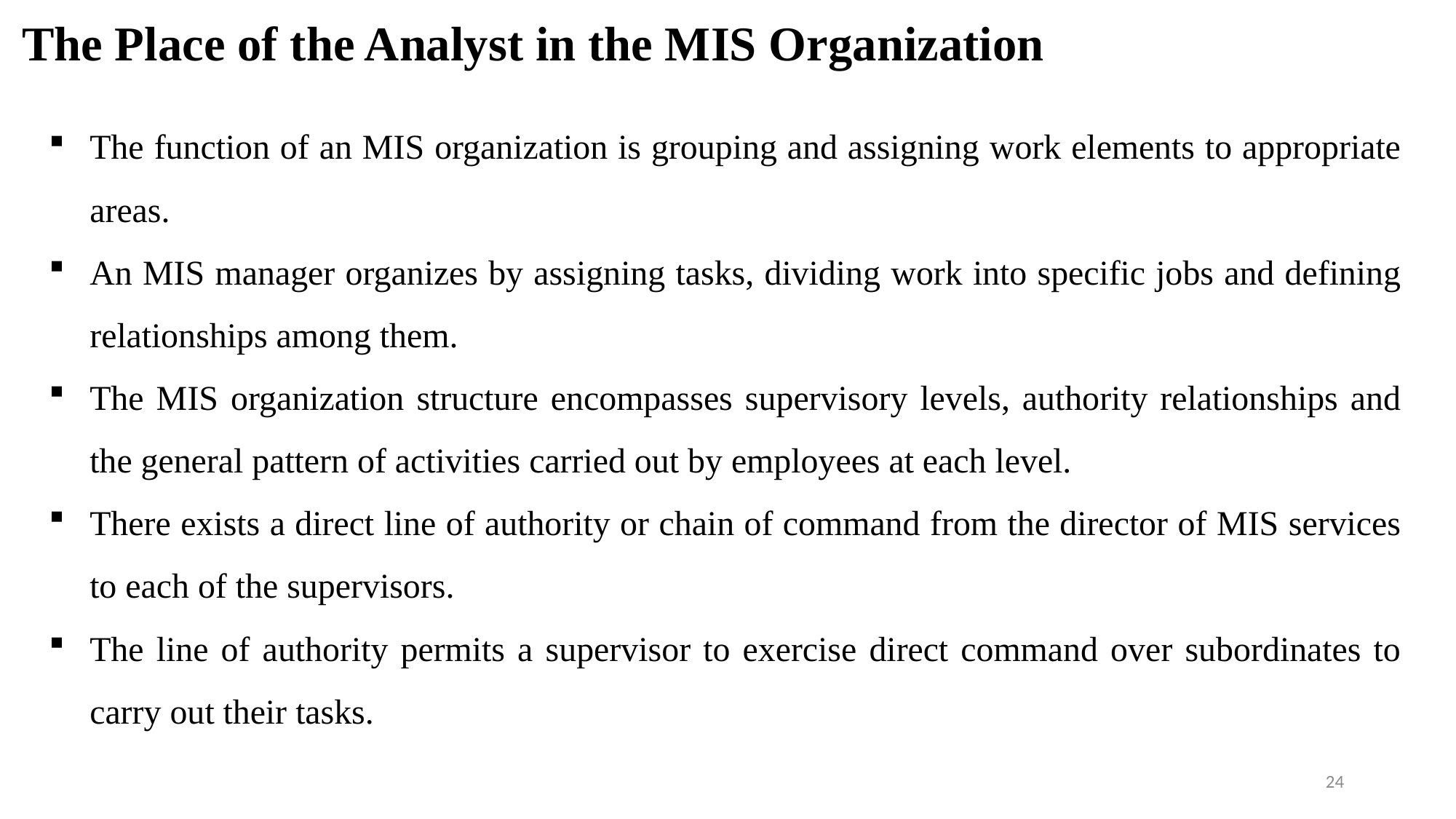

# The Place of the Analyst in the MIS Organization
The function of an MIS organization is grouping and assigning work elements to appropriate areas.
An MIS manager organizes by assigning tasks, dividing work into specific jobs and defining relationships among them.
The MIS organization structure encompasses supervisory levels, authority relationships and the general pattern of activities carried out by employees at each level.
There exists a direct line of authority or chain of command from the director of MIS services to each of the supervisors.
The line of authority permits a supervisor to exercise direct command over subordinates to carry out their tasks.

24